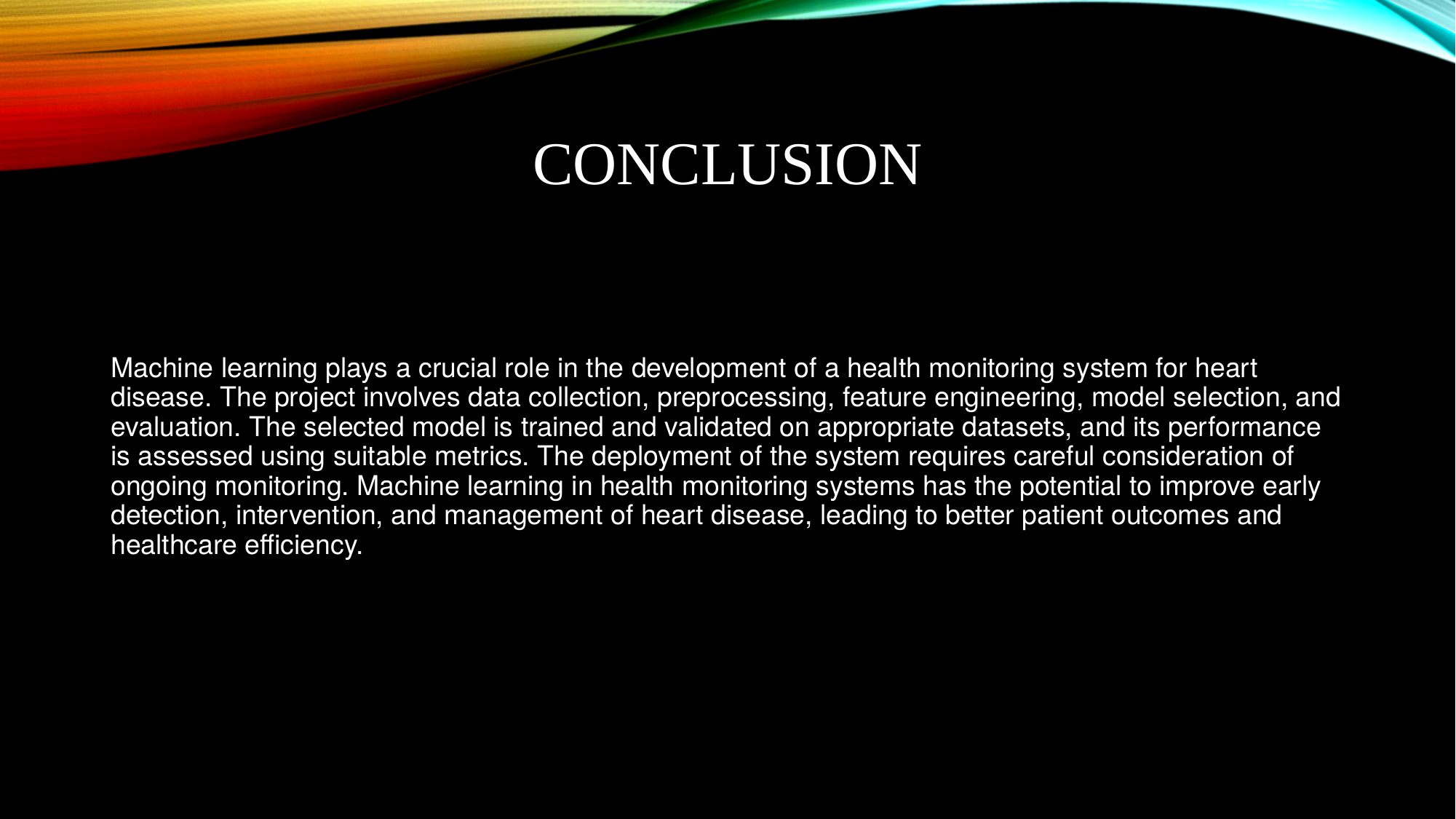

# Conclusion
Machine learning plays a crucial role in the development of a health monitoring system for heart disease. The project involves data collection, preprocessing, feature engineering, model selection, and evaluation. The selected model is trained and validated on appropriate datasets, and its performance is assessed using suitable metrics. The deployment of the system requires careful consideration of ongoing monitoring. Machine learning in health monitoring systems has the potential to improve early detection, intervention, and management of heart disease, leading to better patient outcomes and healthcare efficiency.